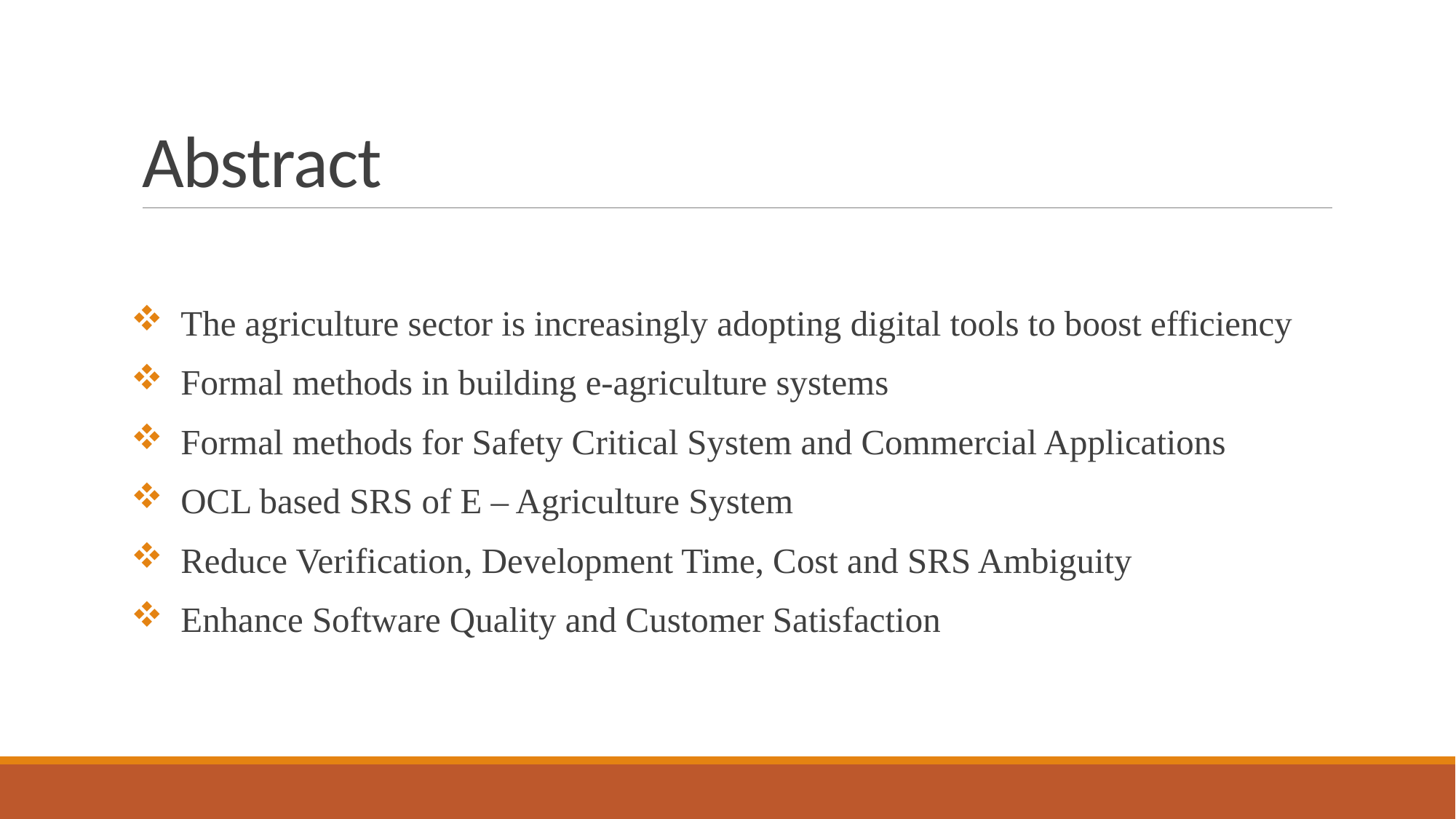

# Abstract
  The agriculture sector is increasingly adopting digital tools to boost efficiency
  Formal methods in building e-agriculture systems
  Formal methods for Safety Critical System and Commercial Applications
  OCL based SRS of E – Agriculture System
  Reduce Verification, Development Time, Cost and SRS Ambiguity
  Enhance Software Quality and Customer Satisfaction